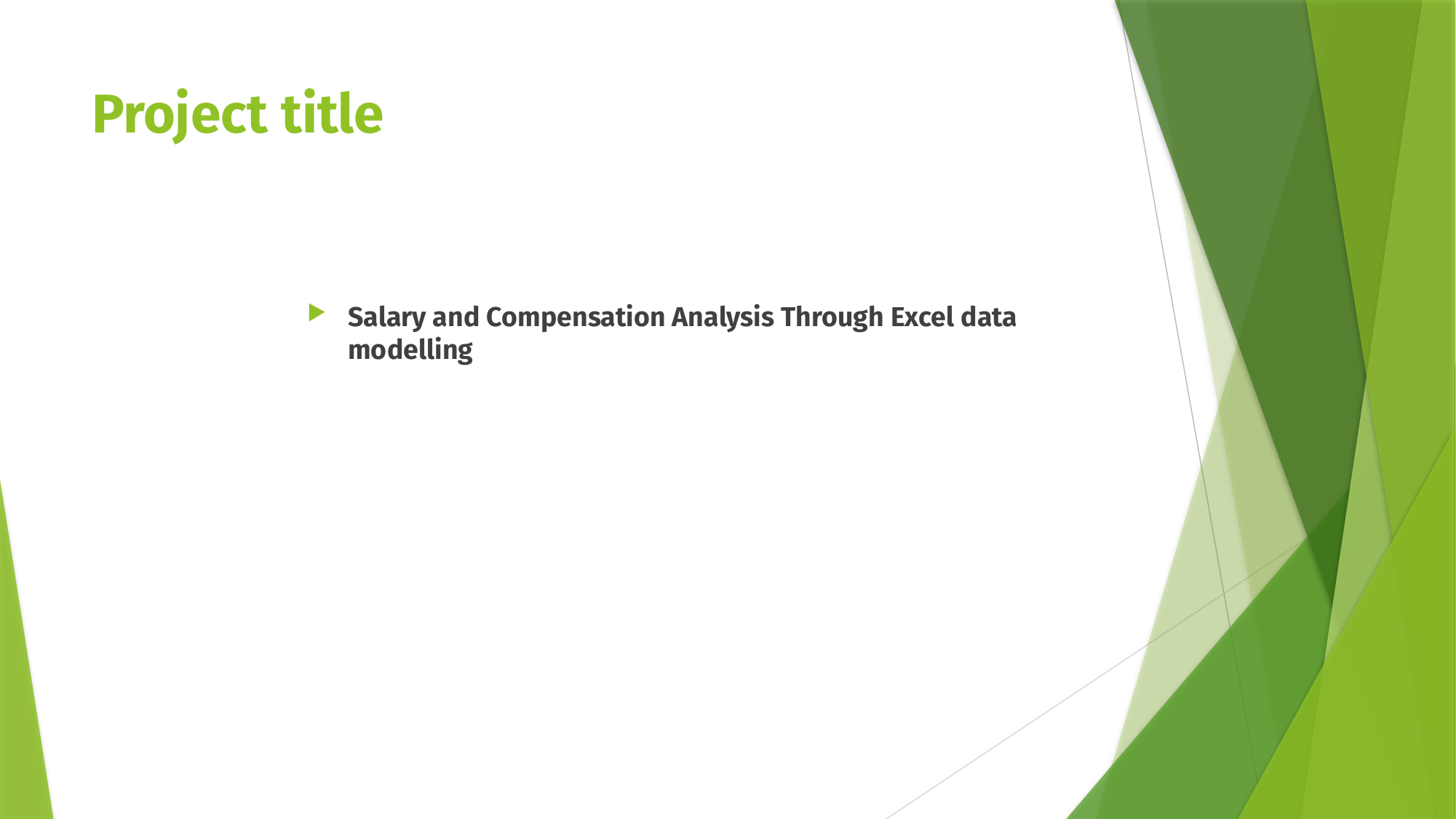

# Project title
Salary and Compensation Analysis Through Excel data modelling